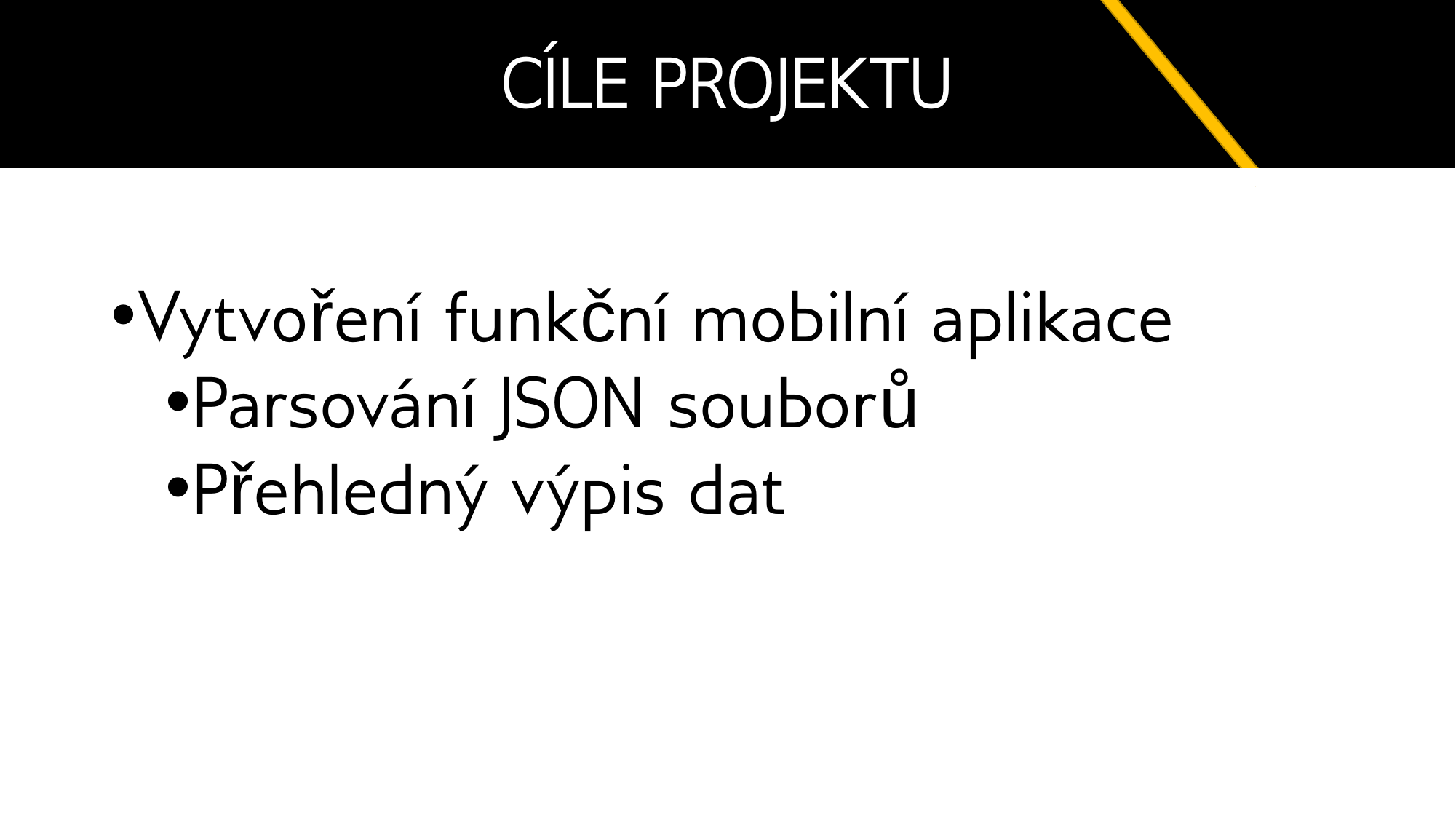

CÍLE PROJEKTU
#

Vytvoření funkční mobilní aplikace
Parsování JSON souborů
Přehledný výpis dat